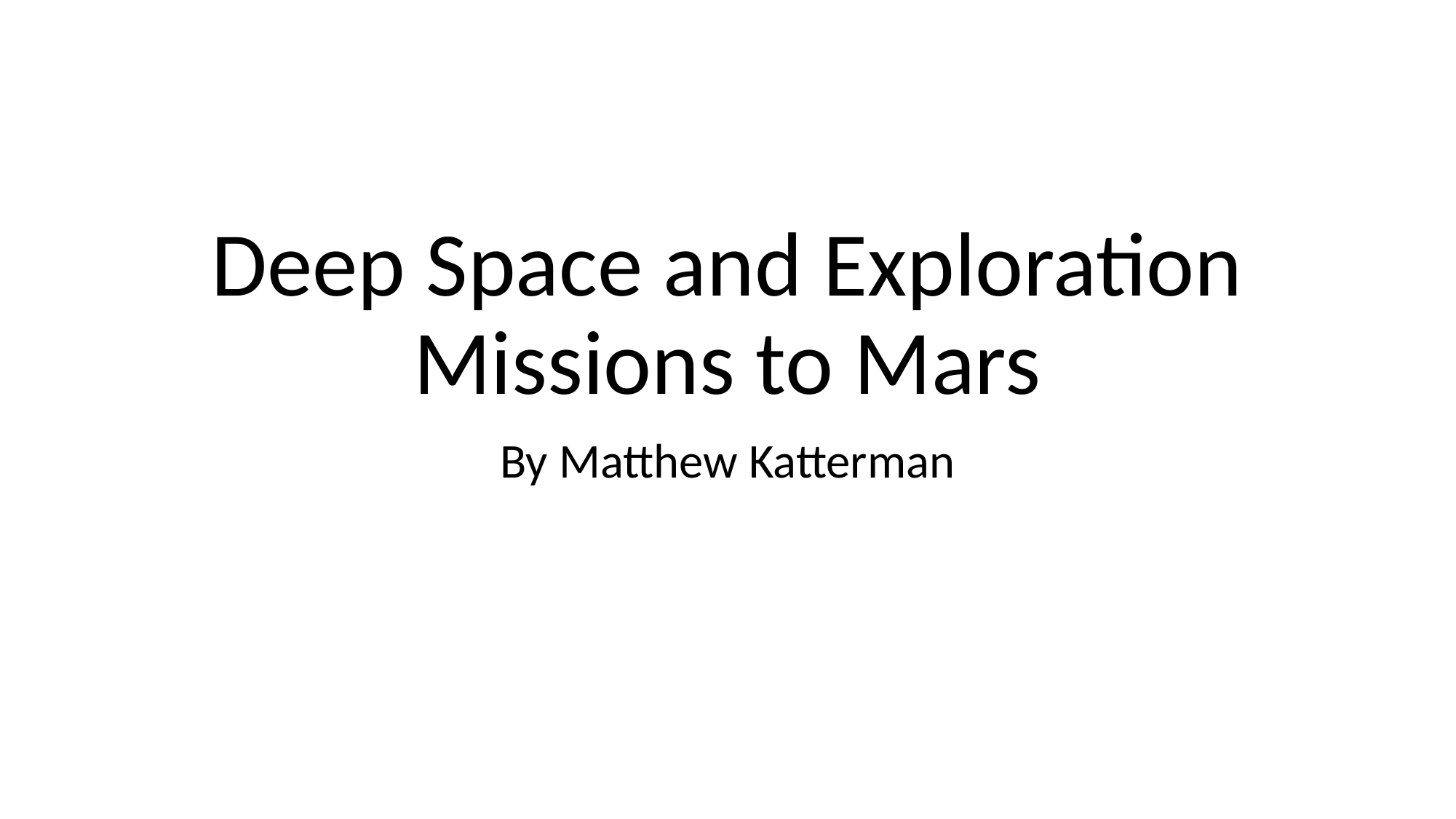

# Deep Space and Exploration Missions to Mars
By Matthew Katterman